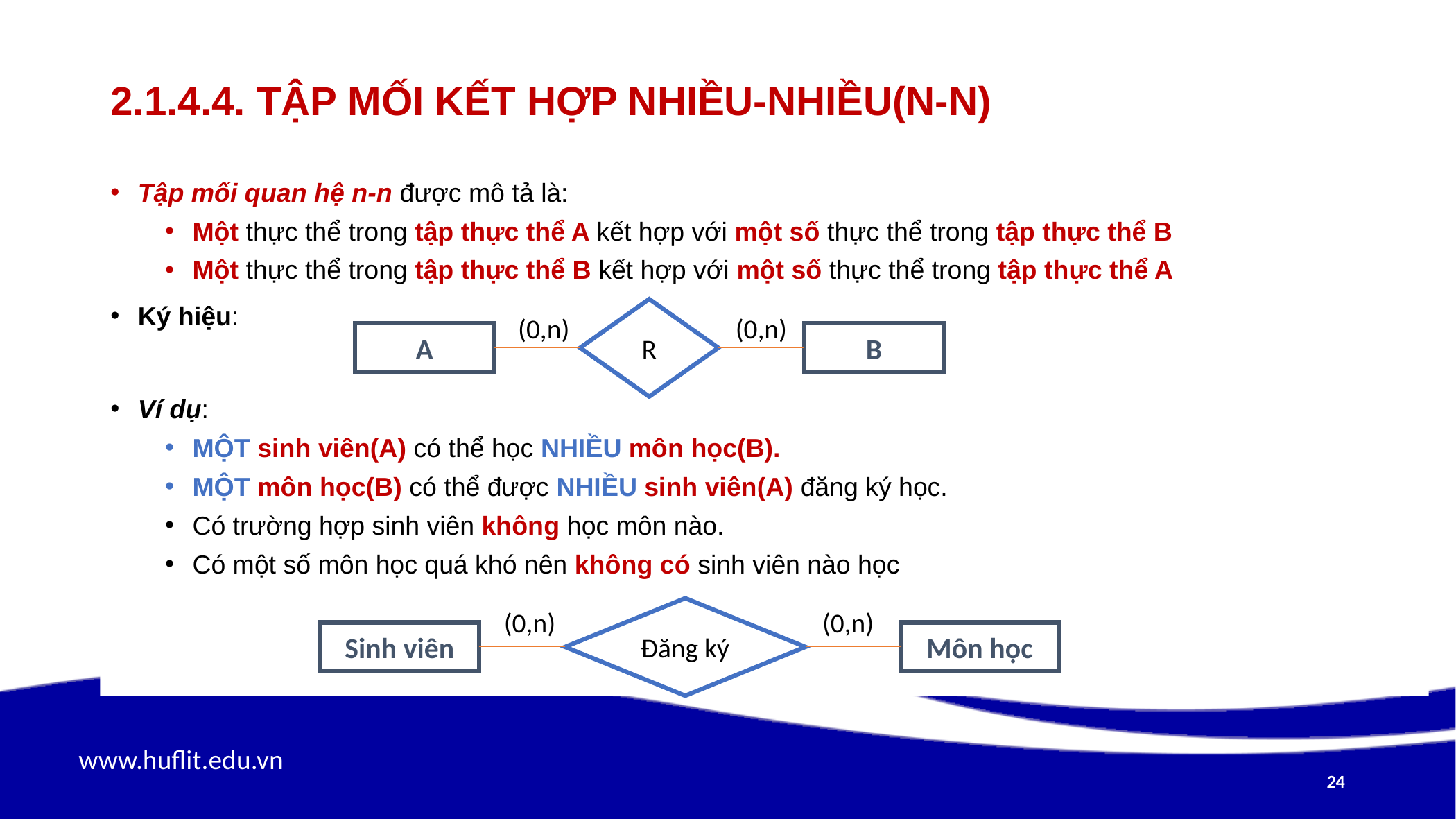

# 2.1.4.4. tập Mối kết hợp Nhiều-nhiều(n-n)
Tập mối quan hệ n-n được mô tả là:
Một thực thể trong tập thực thể A kết hợp với một số thực thể trong tập thực thể B
Một thực thể trong tập thực thể B kết hợp với một số thực thể trong tập thực thể A
Ký hiệu:

Ví dụ:
Một sinh viên(A) có thể học nhiều môn học(B).
Một môn học(B) có thể được nhiều sinh viên(A) đăng ký học.
Có trường hợp sinh viên không học môn nào.
Có một số môn học quá khó nên không có sinh viên nào học
R
A
B
(0,n)
(0,n)
Đăng ký
Sinh viên
Môn học
(0,n)
(0,n)
24